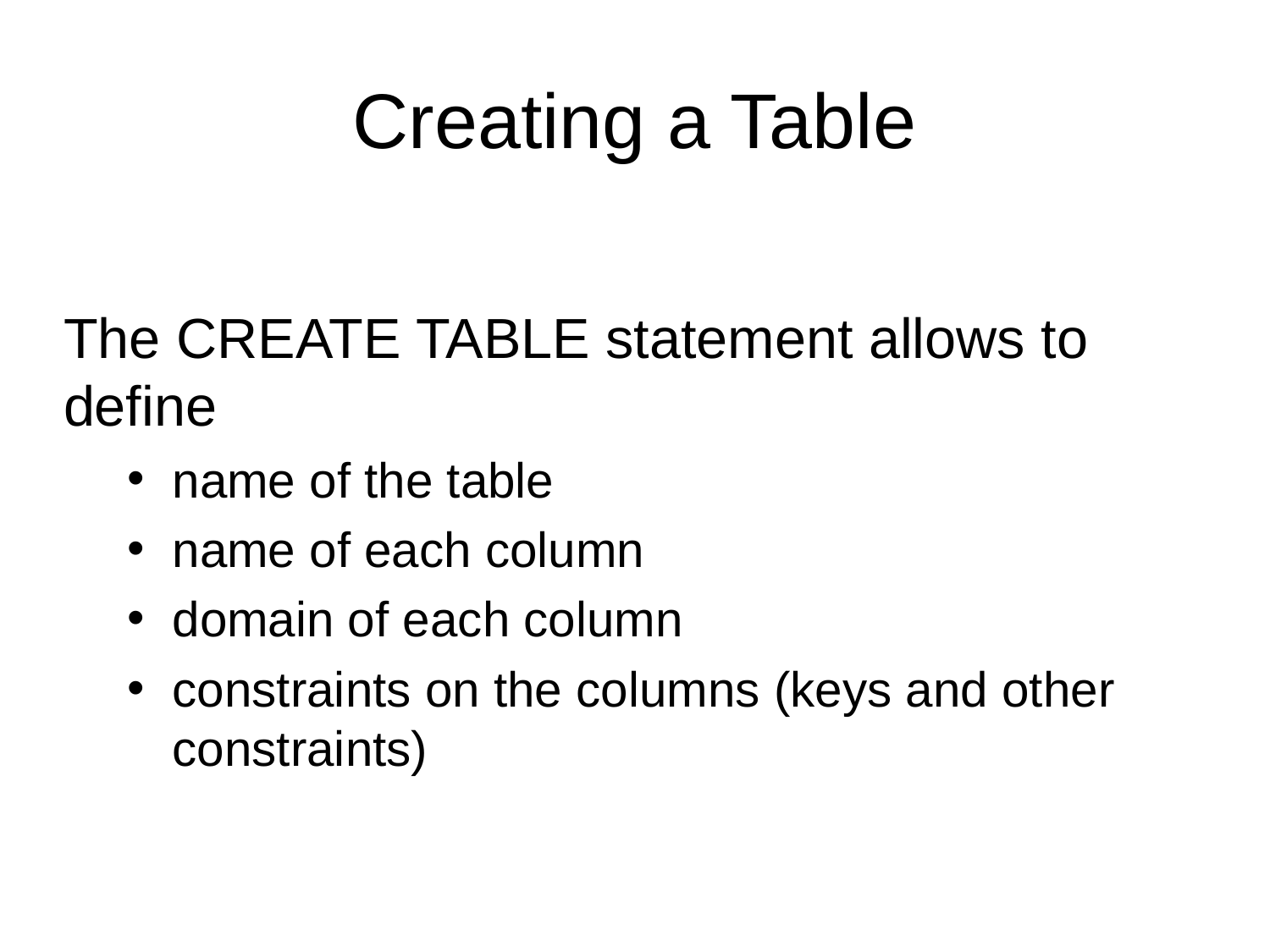

Creating a Table

The CREATE TABLE statement allows to define
name of the table
name of each column
domain of each column
constraints on the columns (keys and other constraints)